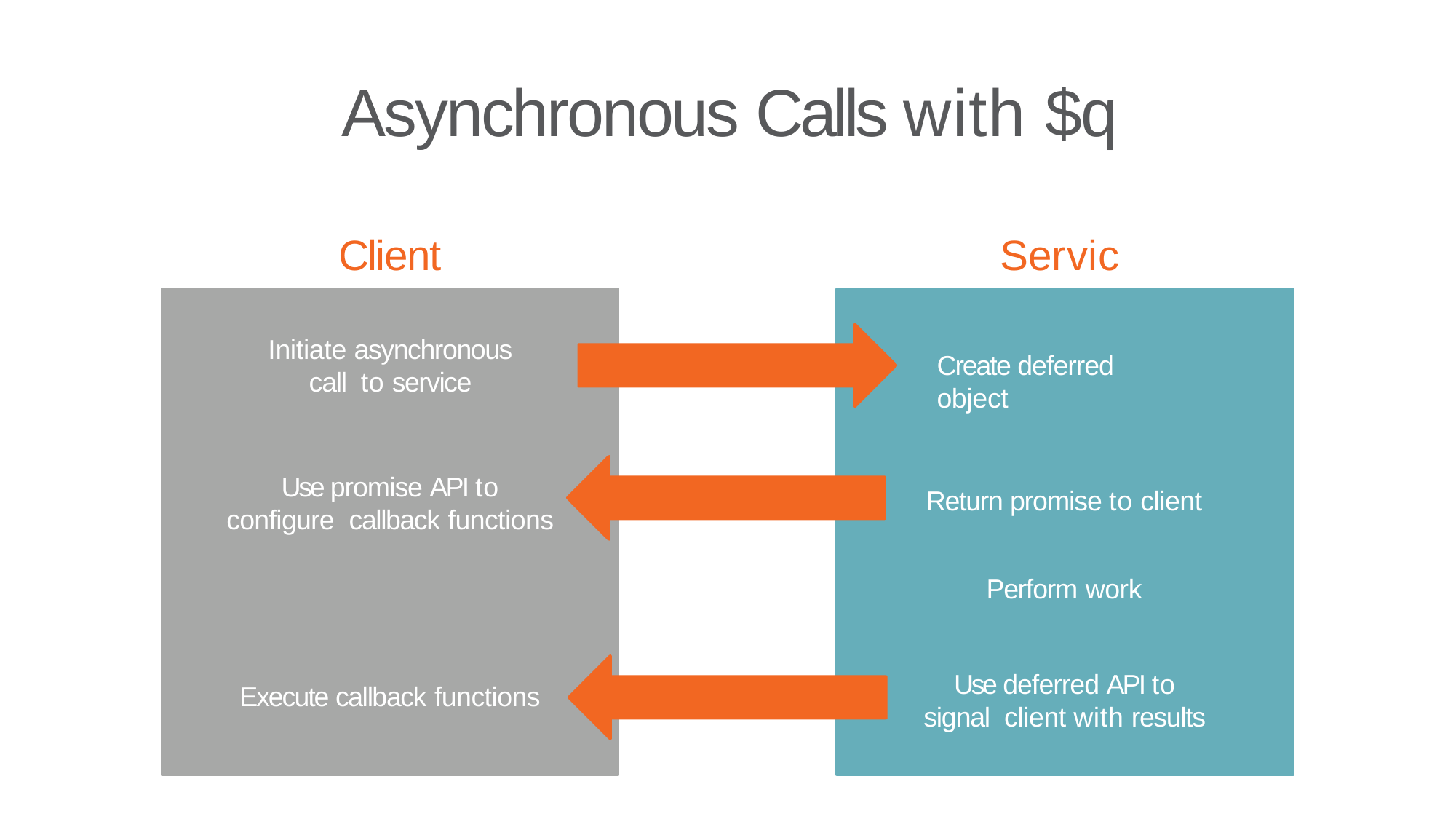

# Asynchronous Calls with $q
Client
Service

Initiate asynchronous call  to service

Use promise API to configure  callback functions
Create deferred object

Return promise to client

Perform work

Use deferred API to signal  client with results

Execute callback functions